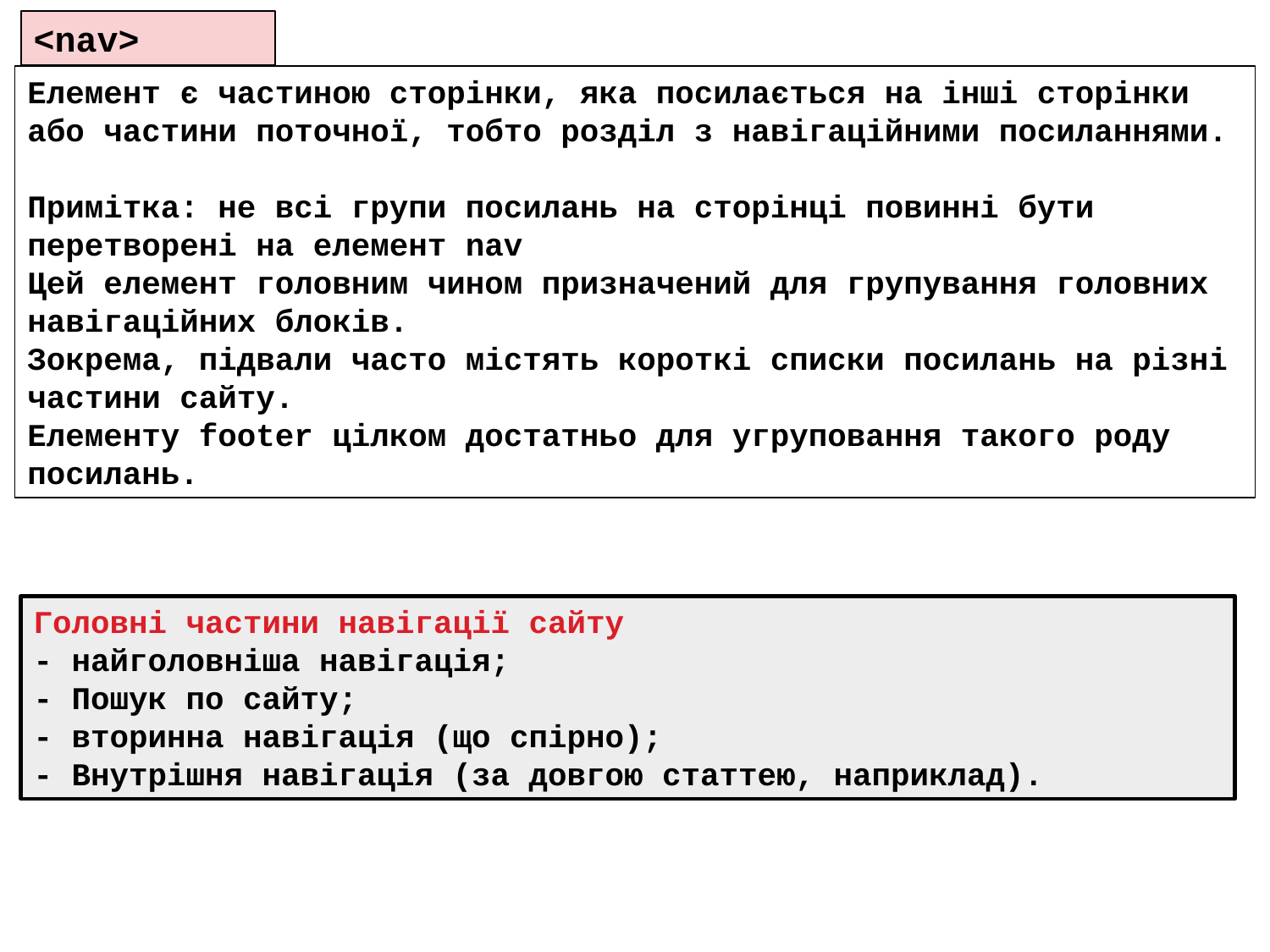

<nav>
Елемент є частиною сторінки, яка посилається на інші сторінки або частини поточної, тобто розділ з навігаційними посиланнями.

Примітка: не всі групи посилань на сторінці повинні бути перетворені на елемент nav
Цей елемент головним чином призначений для групування головних навігаційних блоків.
Зокрема, підвали часто містять короткі списки посилань на різні частини сайту.
Елементу footer цілком достатньо для угруповання такого роду посилань.
Головні частини навігації сайту
- найголовніша навігація;
- Пошук по сайту;
- вторинна навігація (що спірно);
- Внутрішня навігація (за довгою статтею, наприклад).